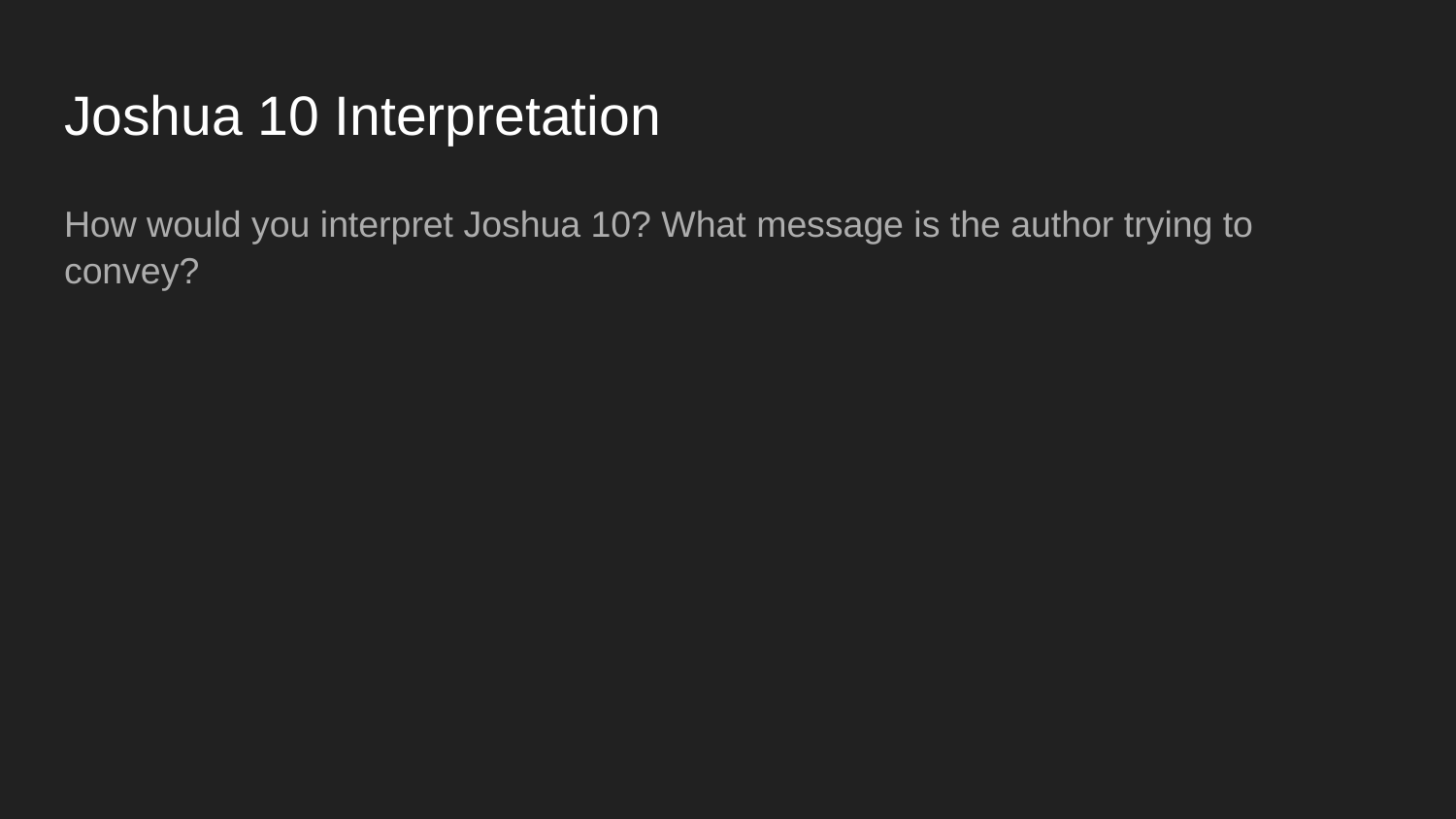

# Joshua 10 Interpretation
How would you interpret Joshua 10? What message is the author trying to convey?